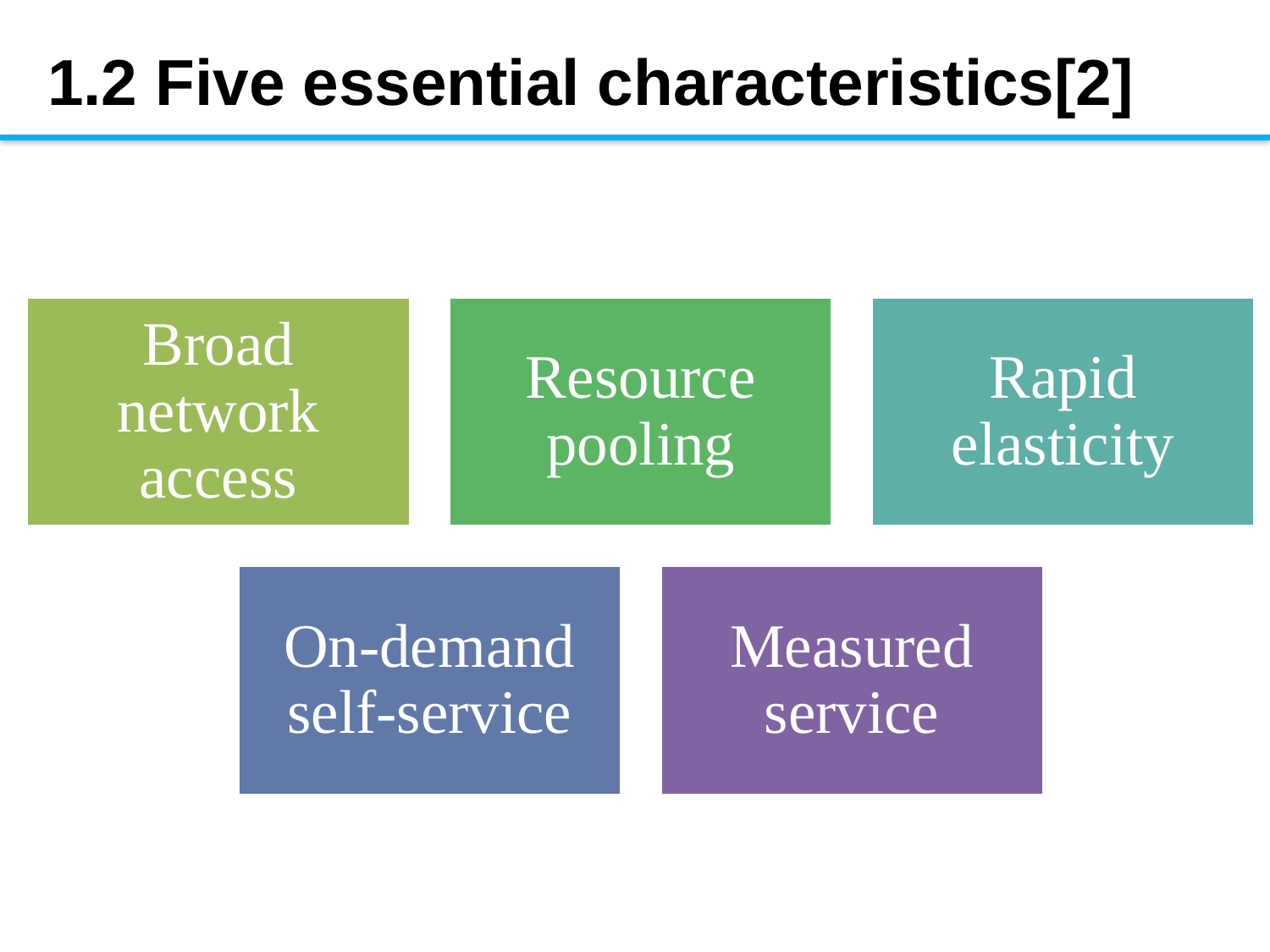

# 1.2 Five essential characteristics[2]
Broad network access
Resource pooling
Rapid elasticity
On-demand self-service
Measured service